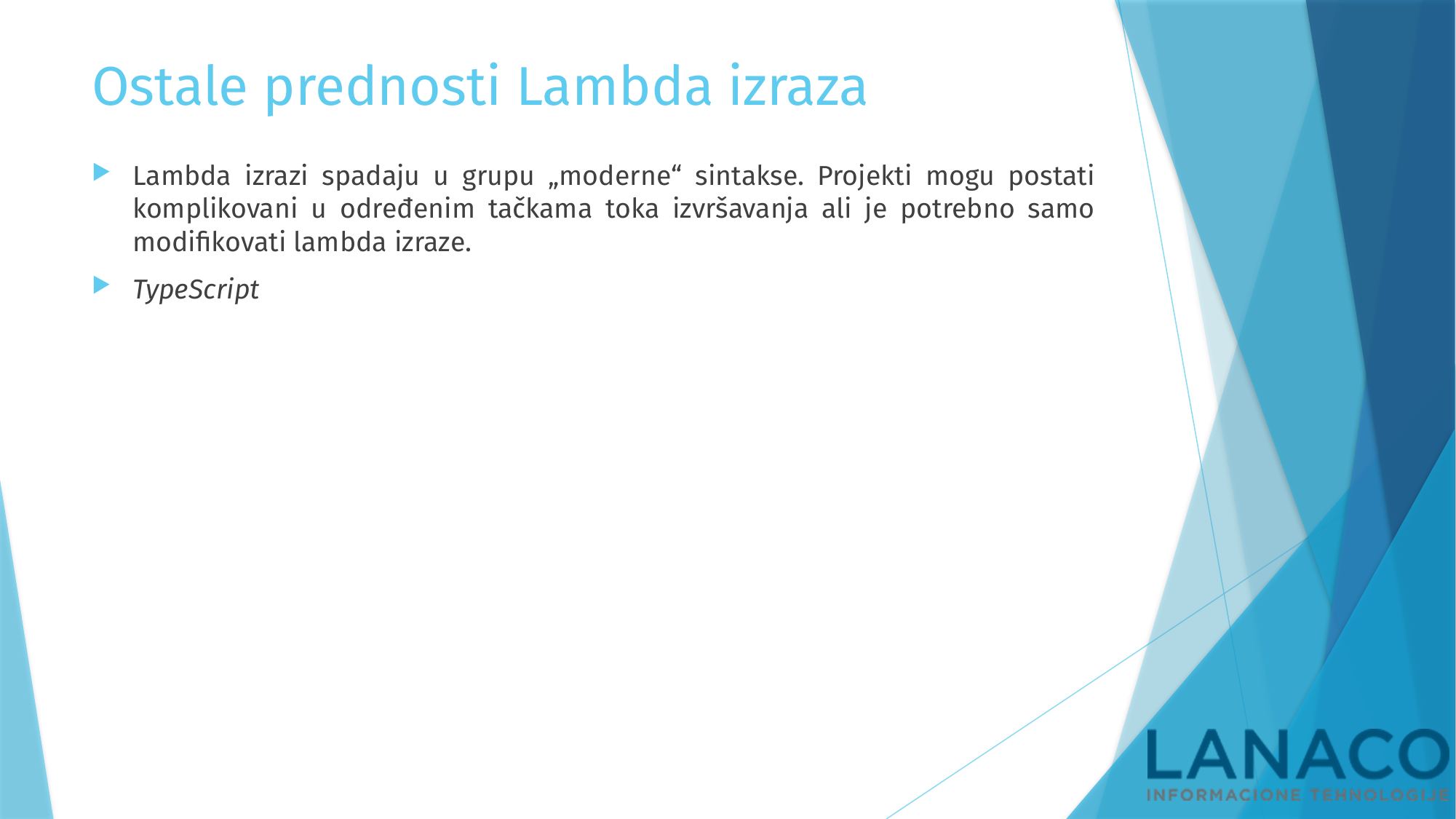

# Ostale prednosti Lambda izraza
Lambda izrazi spadaju u grupu „moderne“ sintakse. Projekti mogu postati komplikovani u određenim tačkama toka izvršavanja ali je potrebno samo modifikovati lambda izraze.
TypeScript